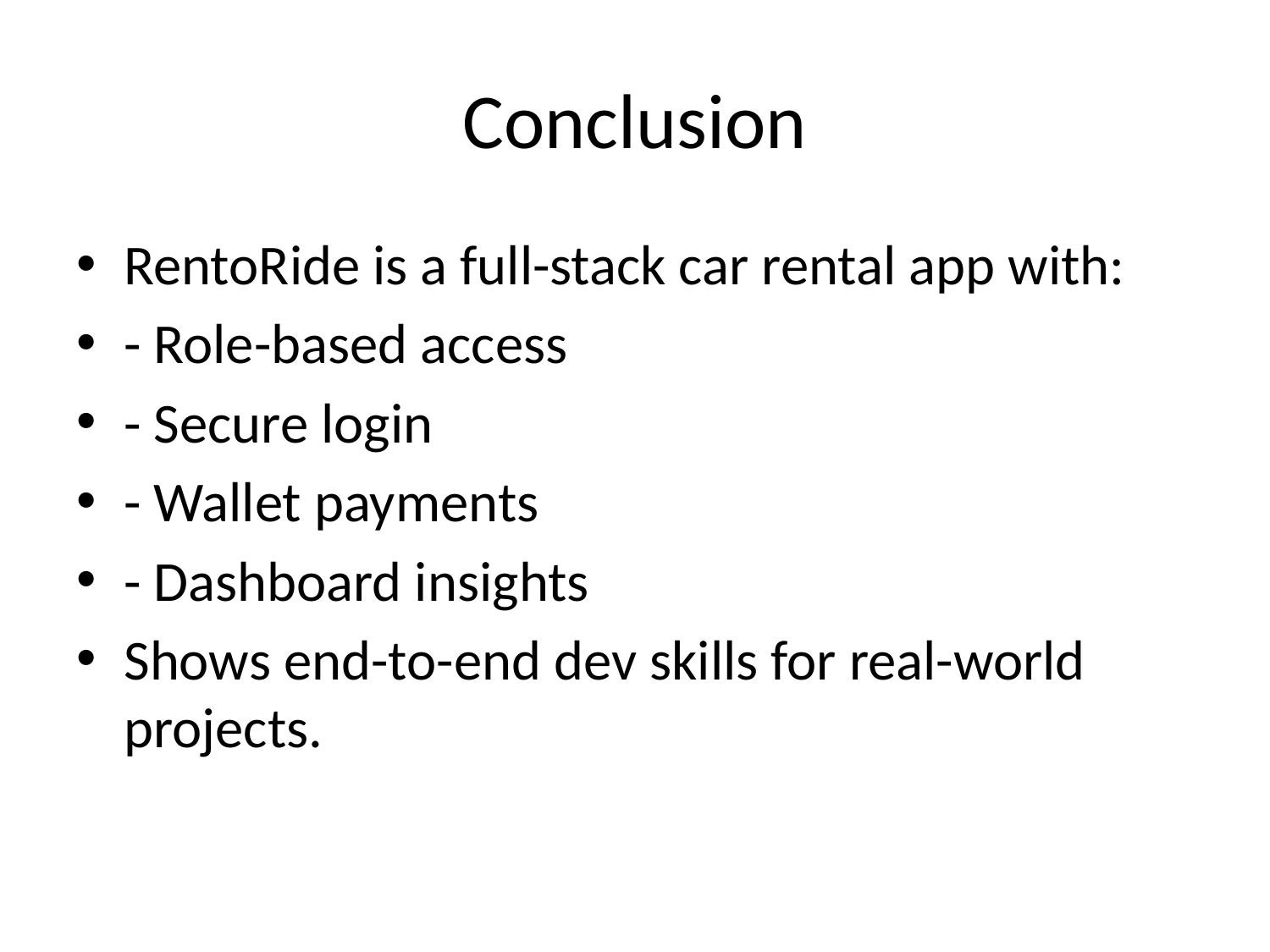

# Conclusion
RentoRide is a full-stack car rental app with:
- Role-based access
- Secure login
- Wallet payments
- Dashboard insights
Shows end-to-end dev skills for real-world projects.